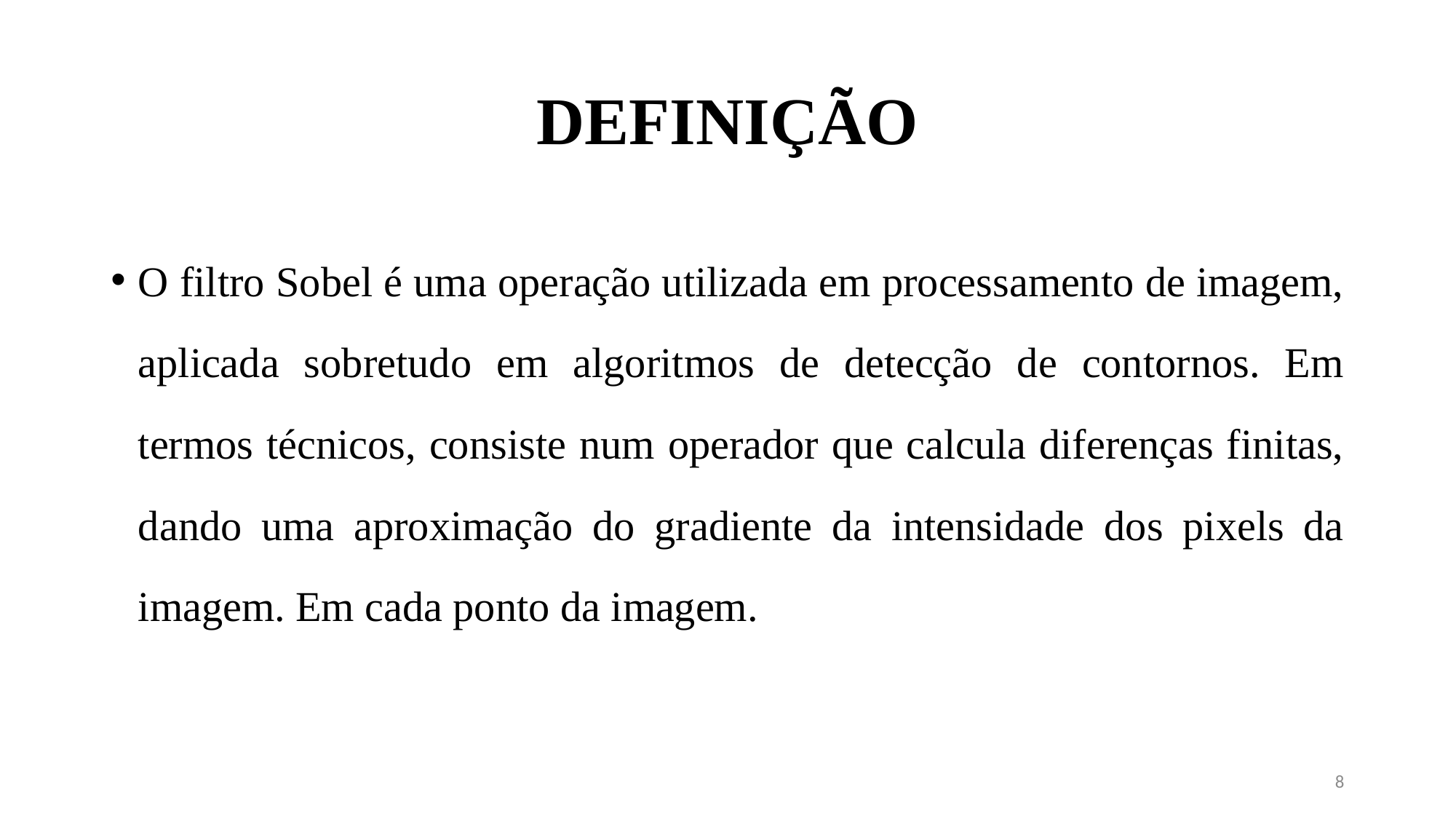

# DEFINIÇÃO
O filtro Sobel é uma operação utilizada em processamento de imagem, aplicada sobretudo em algoritmos de detecção de contornos. Em termos técnicos, consiste num operador que calcula diferenças finitas, dando uma aproximação do gradiente da intensidade dos pixels da imagem. Em cada ponto da imagem.
8